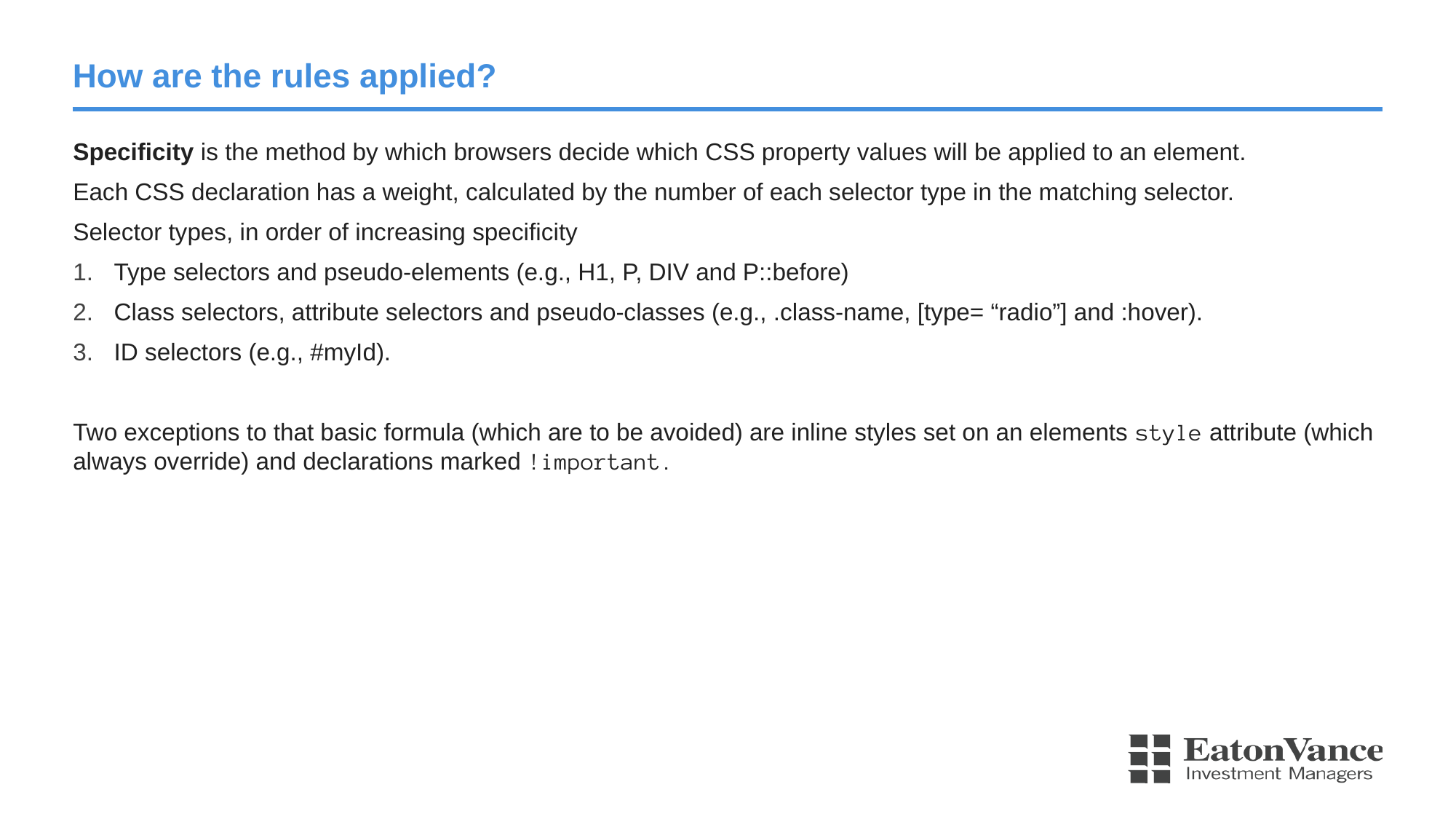

# How are the rules applied?
Specificity is the method by which browsers decide which CSS property values will be applied to an element.
Each CSS declaration has a weight, calculated by the number of each selector type in the matching selector.
Selector types, in order of increasing specificity
Type selectors and pseudo-elements (e.g., H1, P, DIV and P::before)
Class selectors, attribute selectors and pseudo-classes (e.g., .class-name, [type= “radio”] and :hover).
ID selectors (e.g., #myId).

Two exceptions to that basic formula (which are to be avoided) are inline styles set on an elements style attribute (which always override) and declarations marked !important.